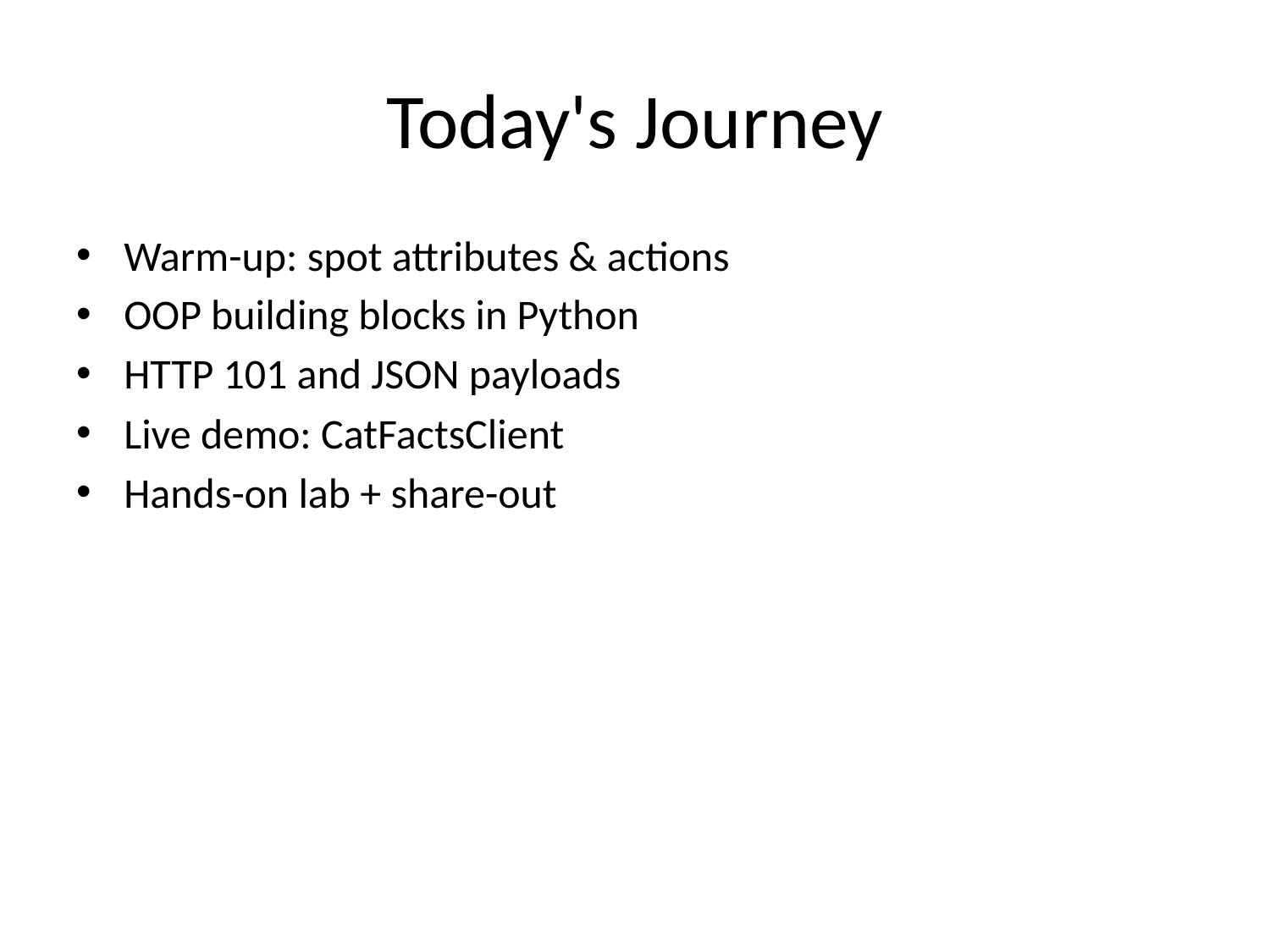

# Today's Journey
Warm-up: spot attributes & actions
OOP building blocks in Python
HTTP 101 and JSON payloads
Live demo: CatFactsClient
Hands-on lab + share-out